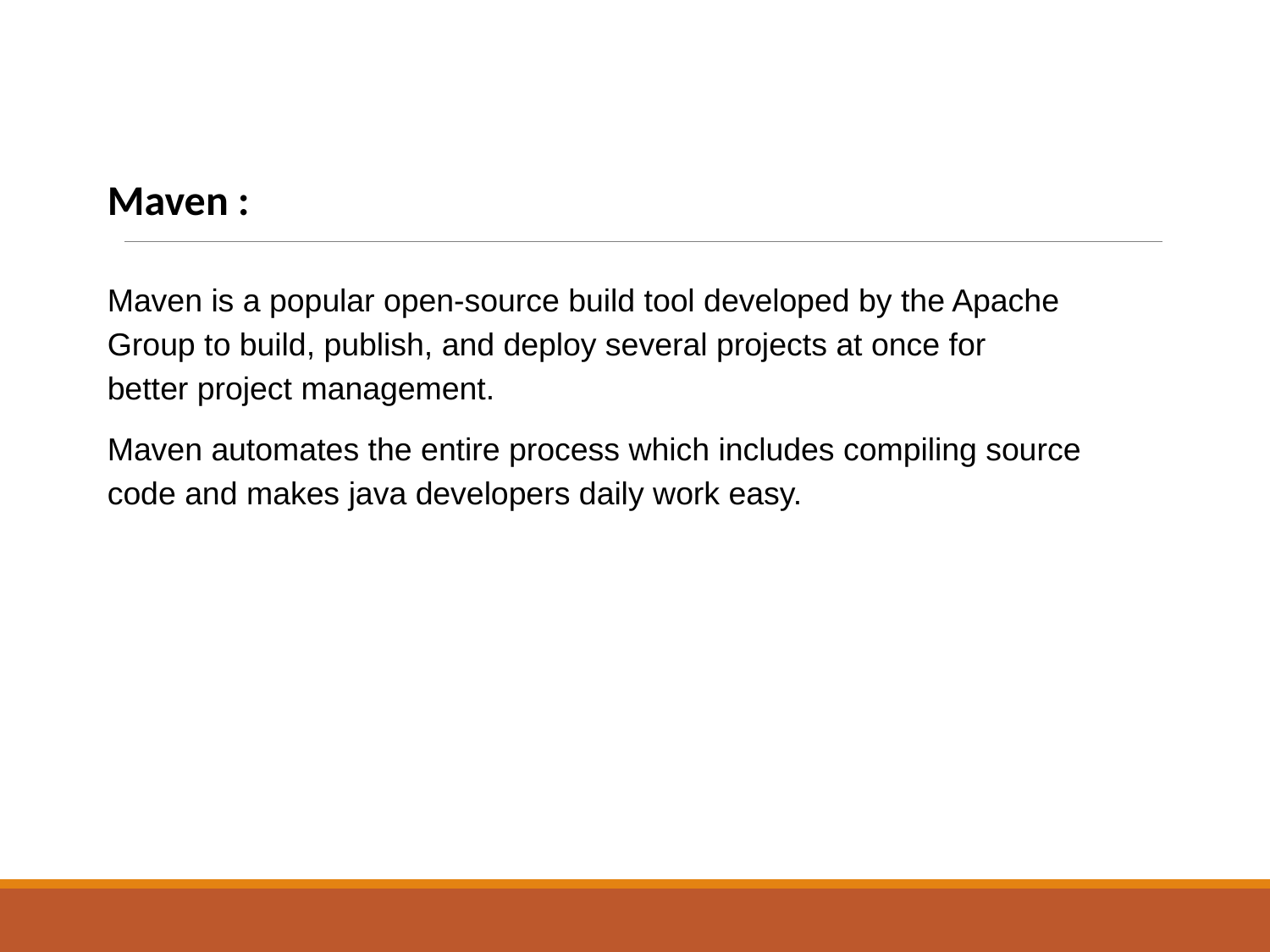

Maven :

Maven is a popular open-source build tool developed by the Apache Group to build, publish, and deploy several projects at once for better project management.
Maven automates the entire process which includes compiling source code and makes java developers daily work easy.